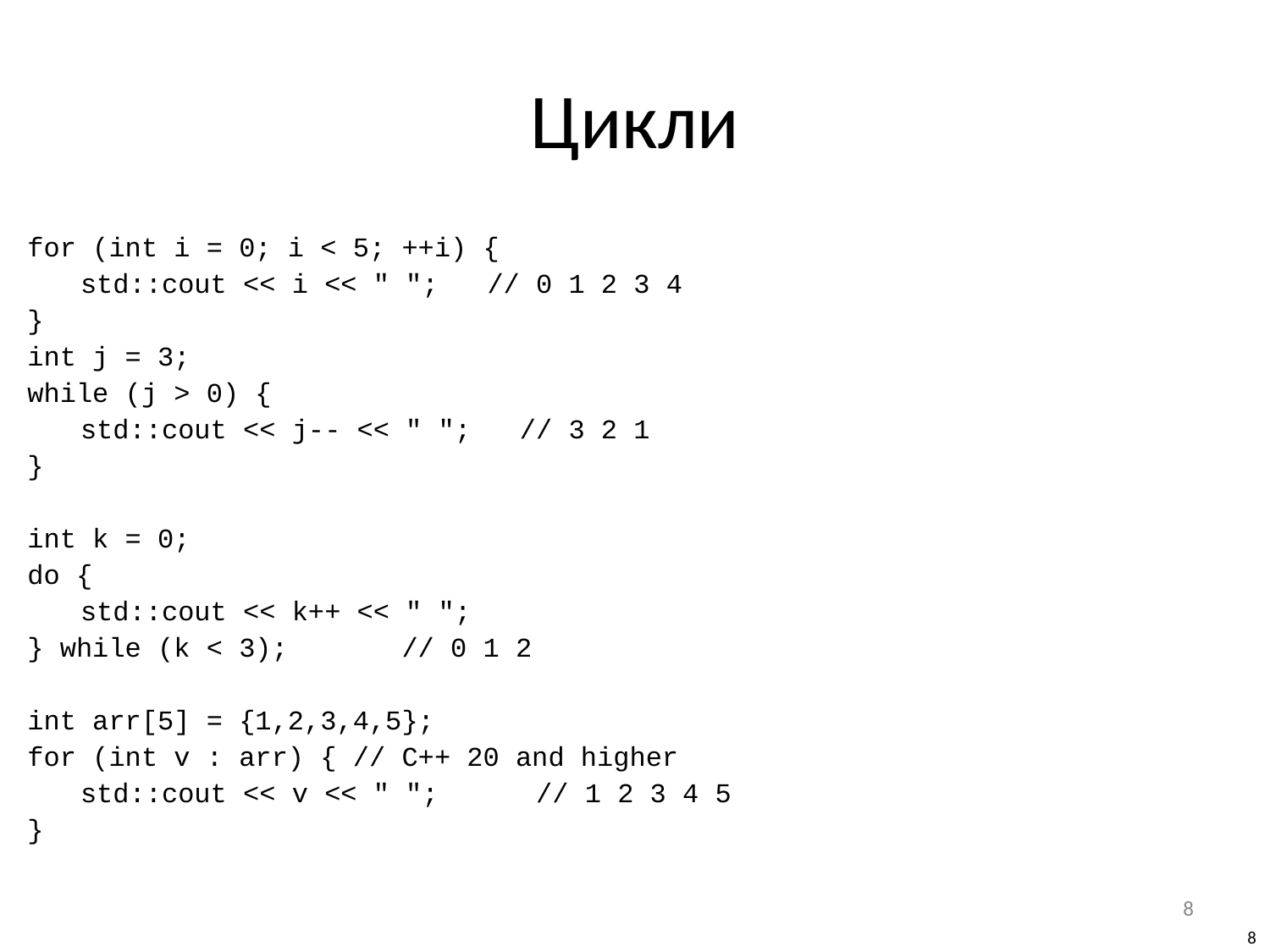

# Цикли
for (int i = 0; i < 5; ++i) {
std::cout << i << " ";   // 0 1 2 3 4
}
int j = 3;
while (j > 0) {
std::cout << j-- << " ";   // 3 2 1
}

int k = 0;
do {
std::cout << k++ << " ";
} while (k < 3);       // 0 1 2

int arr[5] = {1,2,3,4,5};
for (int v : arr) { // C++ 20 and higher
std::cout << v << " ";      // 1 2 3 4 5
}

8
8